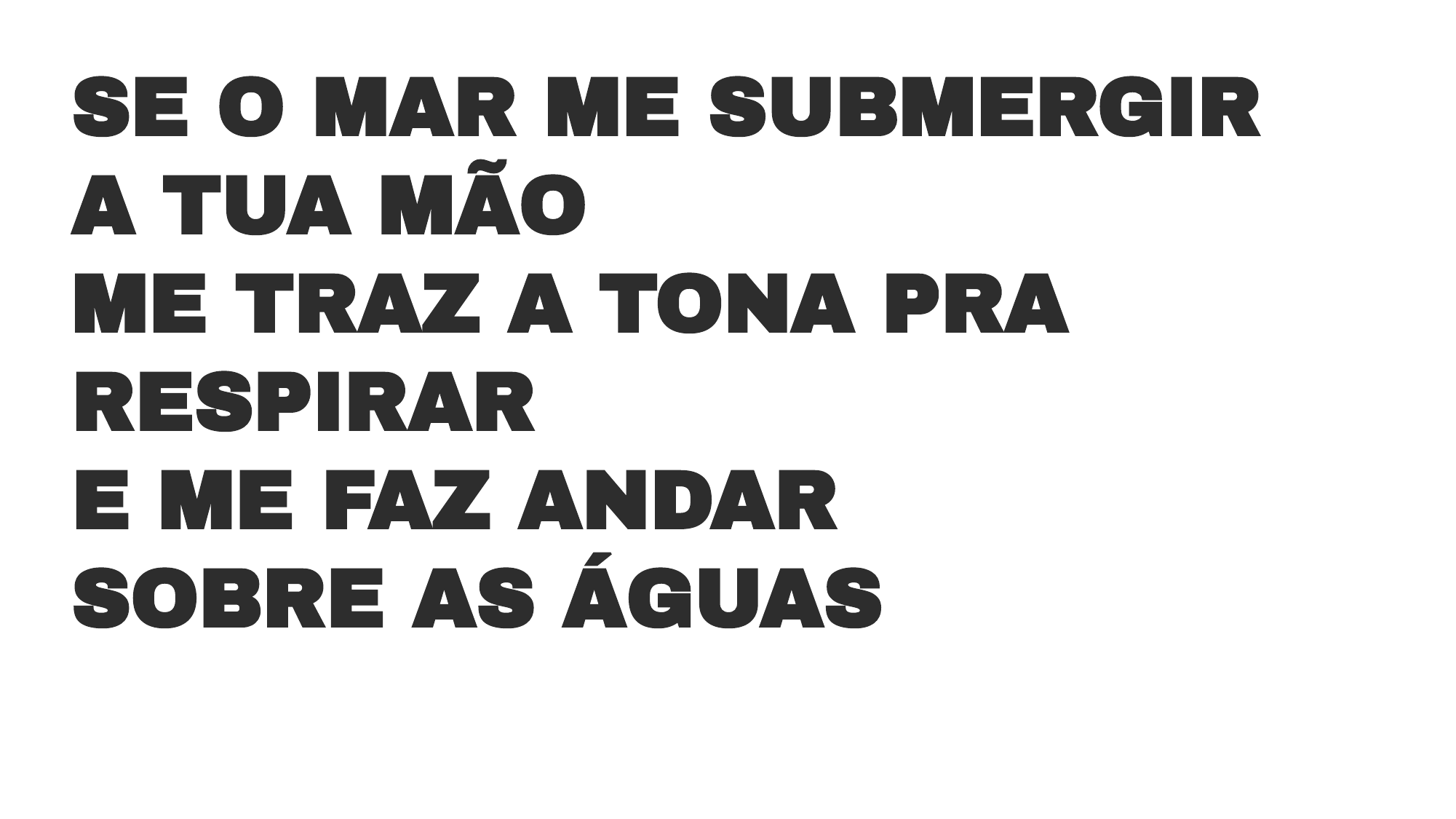

SE O MAR ME SUBMERGIR
A TUA MÃO
ME TRAZ A TONA PRA RESPIRAR
E ME FAZ ANDAR
SOBRE AS ÁGUAS